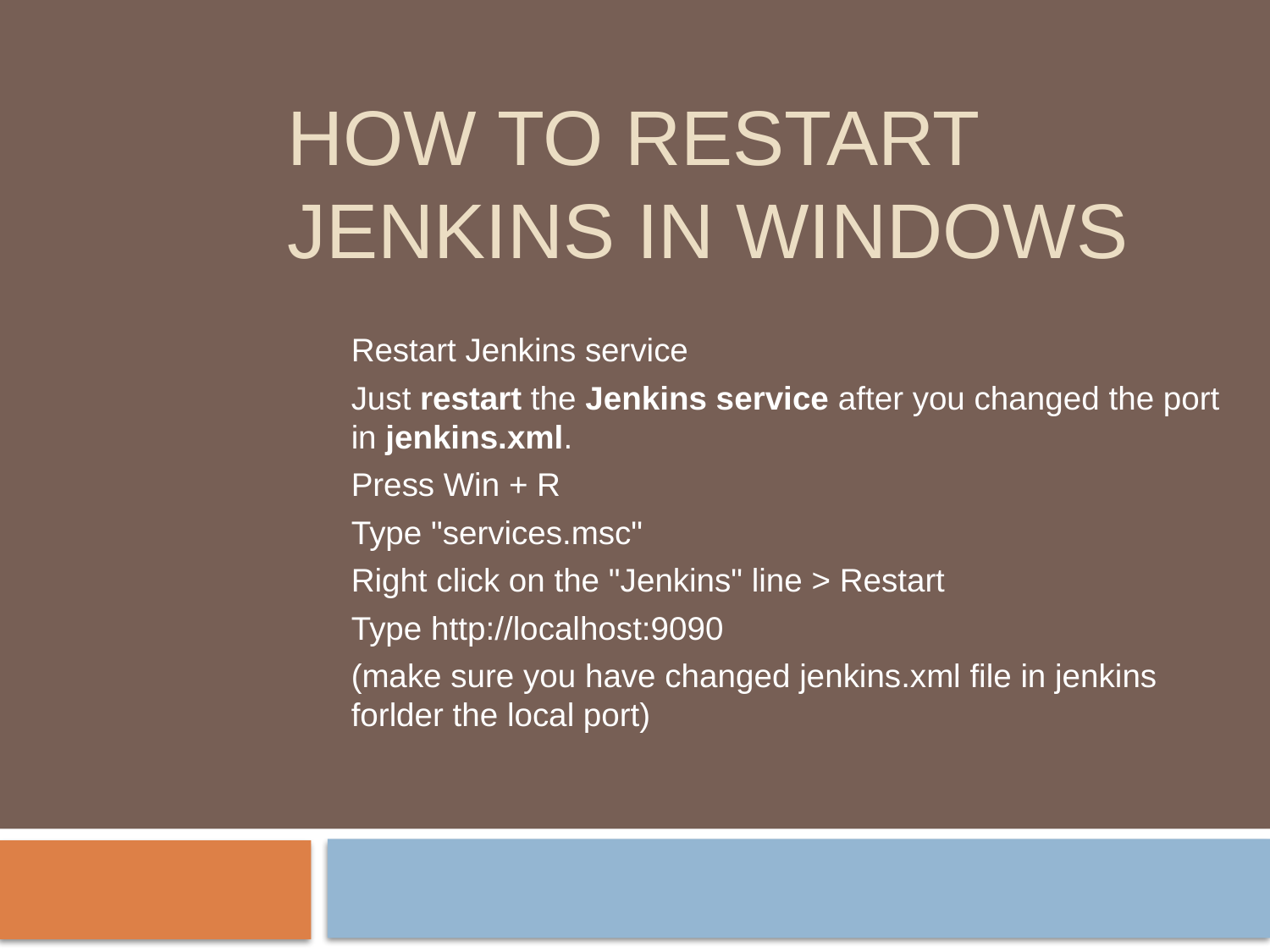

# How to restart jenkins in windows

Restart Jenkins service
Just restart the Jenkins service after you changed the port in jenkins.xml.
Press Win + R
Type "services.msc"
Right click on the "Jenkins" line > Restart
Type http://localhost:9090
(make sure you have changed jenkins.xml file in jenkins forlder the local port)